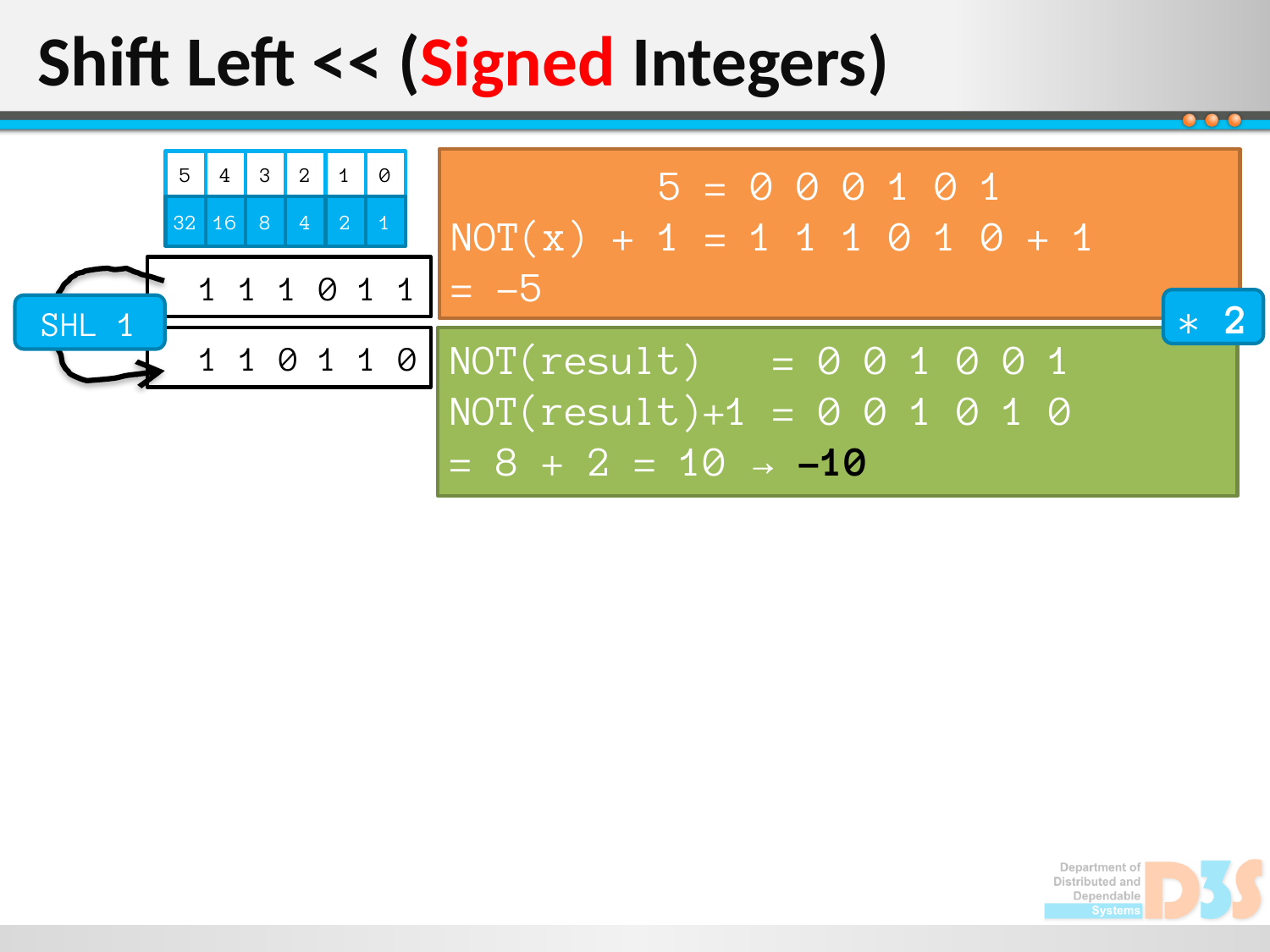

# Shift Left << (Signed Integers)
         5 = 0 0 0 1 0 1
NOT(x) + 1 = 1 1 1 0 1 0 + 1
= -5
5
4
3
2
1
0
32
16
8
4
2
1
111011

* 2
SHL 1
110110
NOT(result)   = 0 0 1 0 0 1
NOT(result)+1 = 0 0 1 0 1 0
= 8 + 2 = 10 → -10